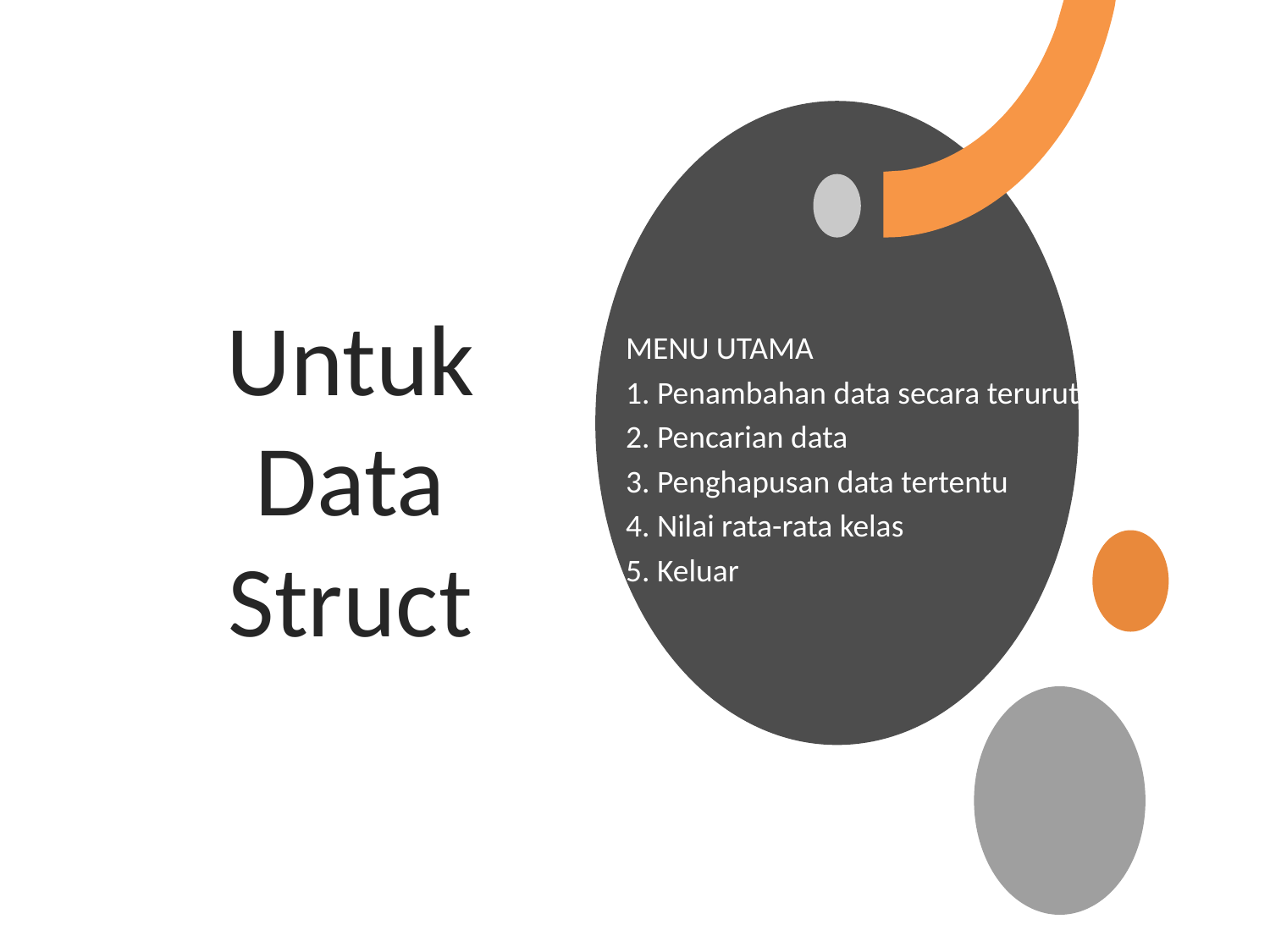

MENU UTAMA
1. Penambahan data secara terurut
2. Pencarian data
3. Penghapusan data tertentu
4. Nilai rata-rata kelas
5. Keluar
# Untuk Data Struct